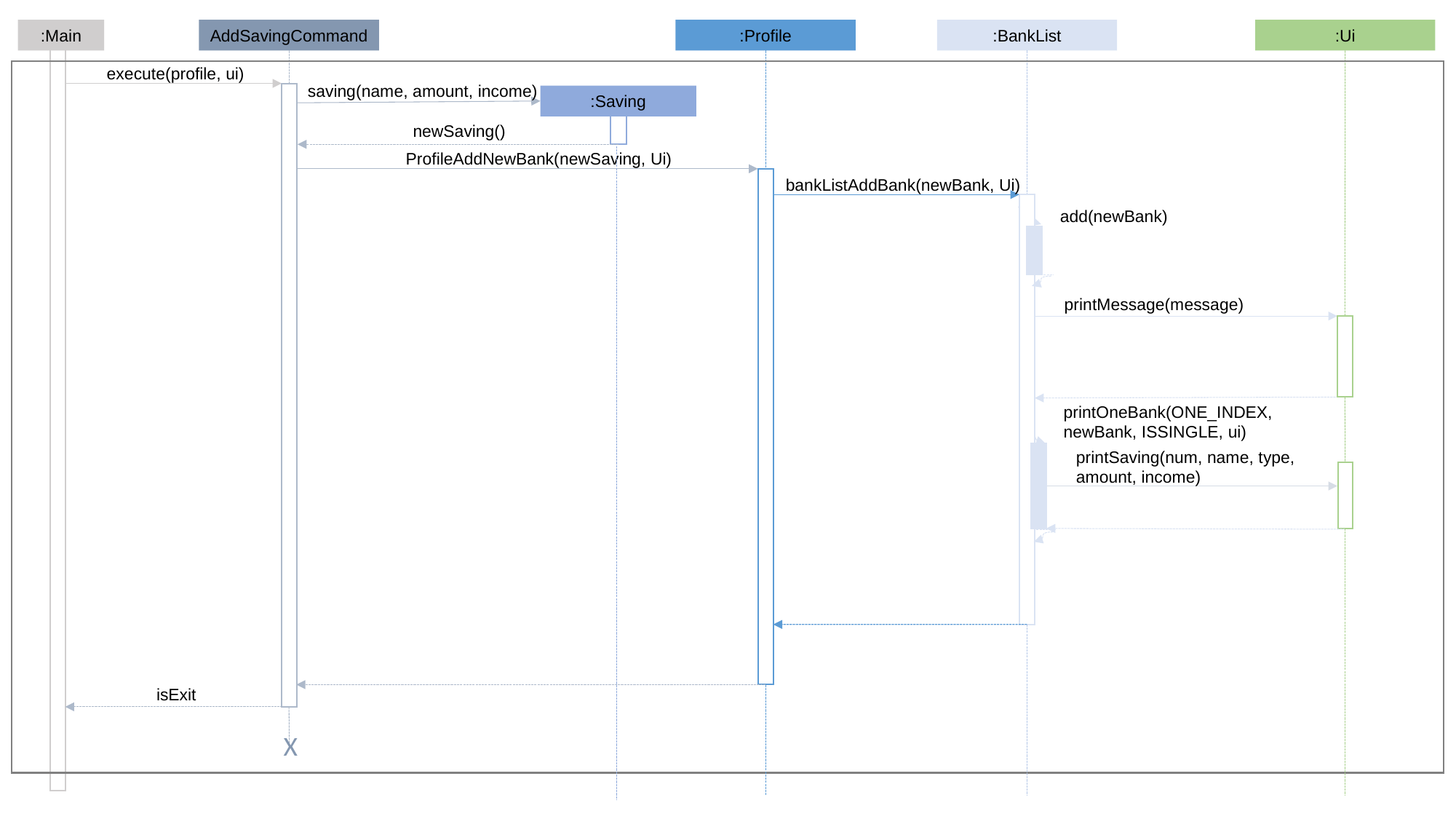

:Main
AddSavingCommand
:Profile
:BankList
:Ui

execute(profile, ui)

saving(name, amount, income)

:Saving

newSaving()
ProfileAddNewBank(newSaving, Ui)

bankListAddBank(newBank, Ui)

add(newBank)

printMessage(message)

printOneBank(ONE_INDEX, newBank, ISSINGLE, ui)
printSaving(num, name, type,
amount, income)

isExit
X